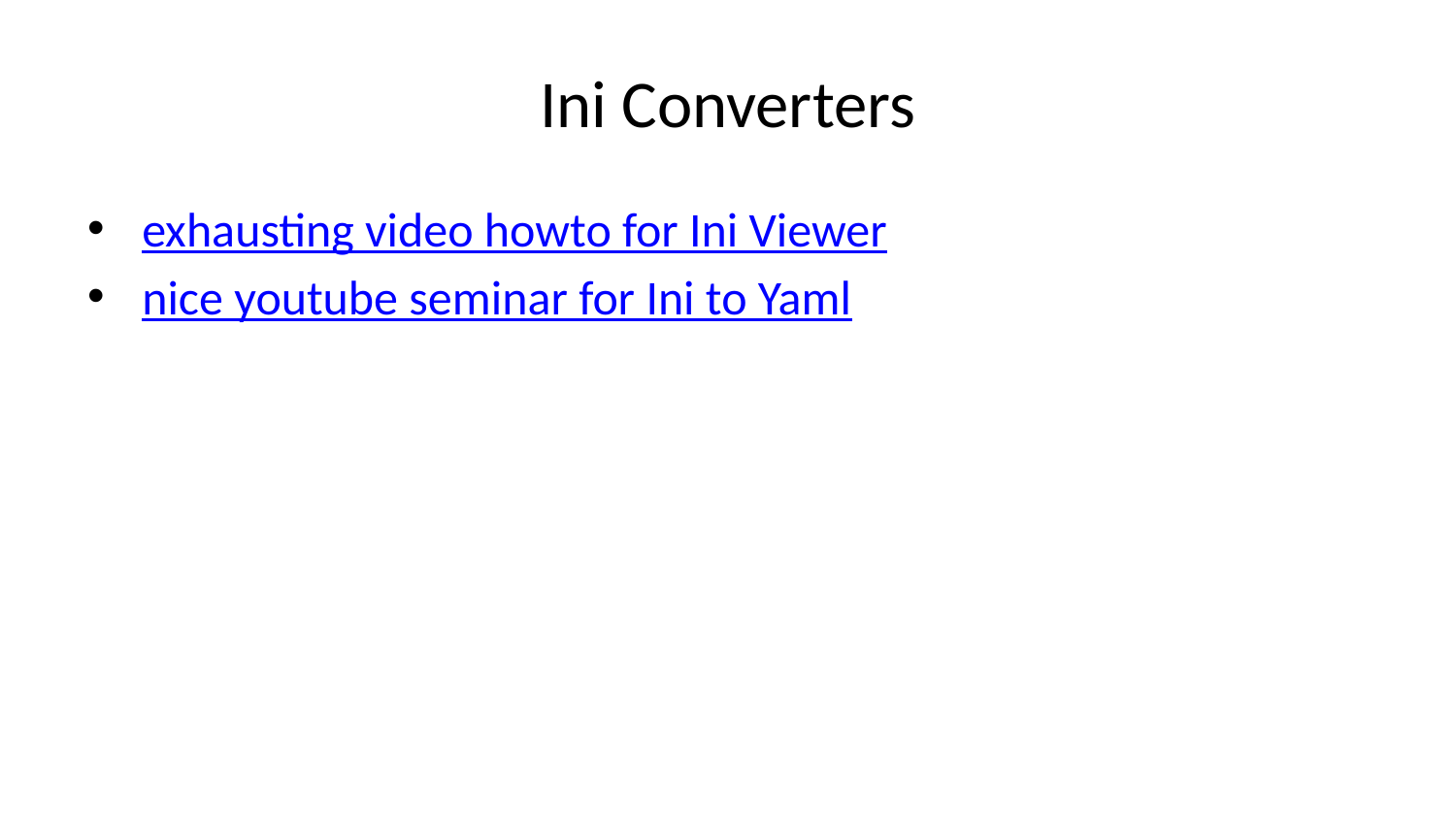

# Ini Converters
exhausting video howto for Ini Viewer
nice youtube seminar for Ini to Yaml